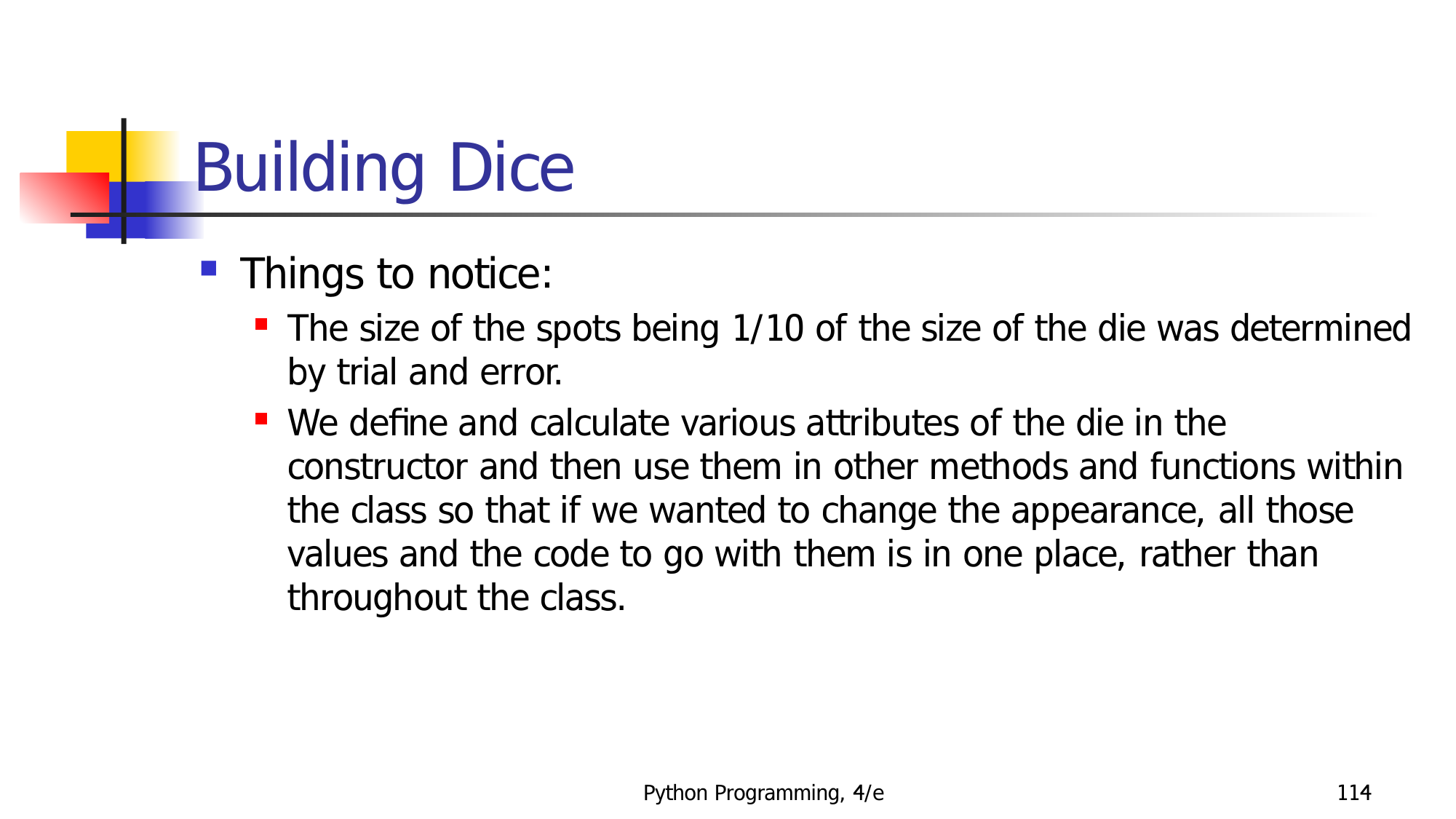

# Building Dice
Things to notice:
The size of the spots being 1/10 of the size of the die was determined by trial and error.
We define and calculate various attributes of the die in the constructor and then use them in other methods and functions within the class so that if we wanted to change the appearance, all those values and the code to go with them is in one place, rather than throughout the class.
Python Programming, 4/e
114